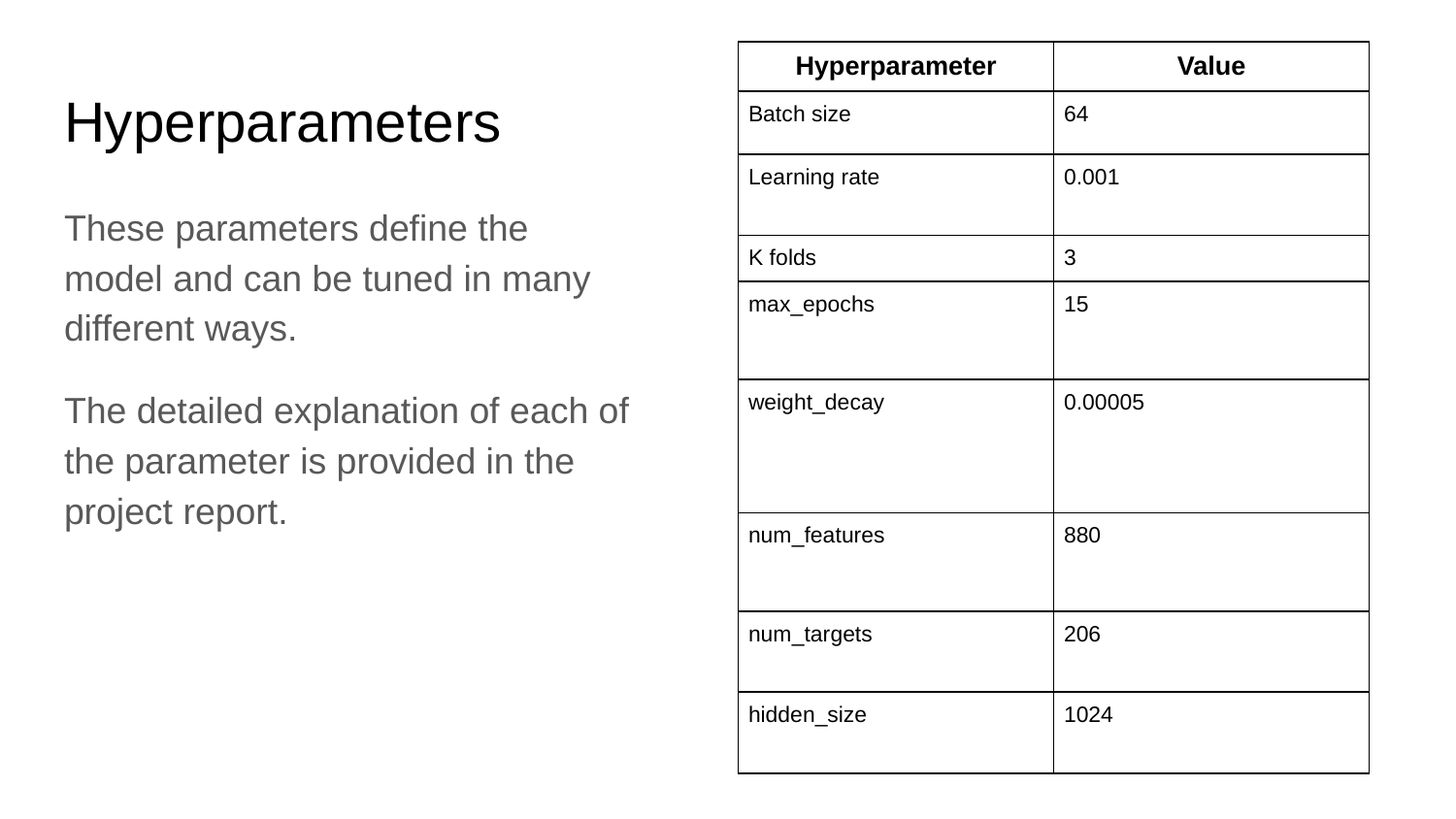

| Hyperparameter | Value |
| --- | --- |
| Batch size | 64 |
| Learning rate | 0.001 |
| K folds | 3 |
| max\_epochs | 15 |
| weight\_decay | 0.00005 |
| num\_features | 880 |
| num\_targets | 206 |
| hidden\_size | 1024 |
# Hyperparameters
These parameters define the model and can be tuned in many different ways.
The detailed explanation of each of the parameter is provided in the project report.